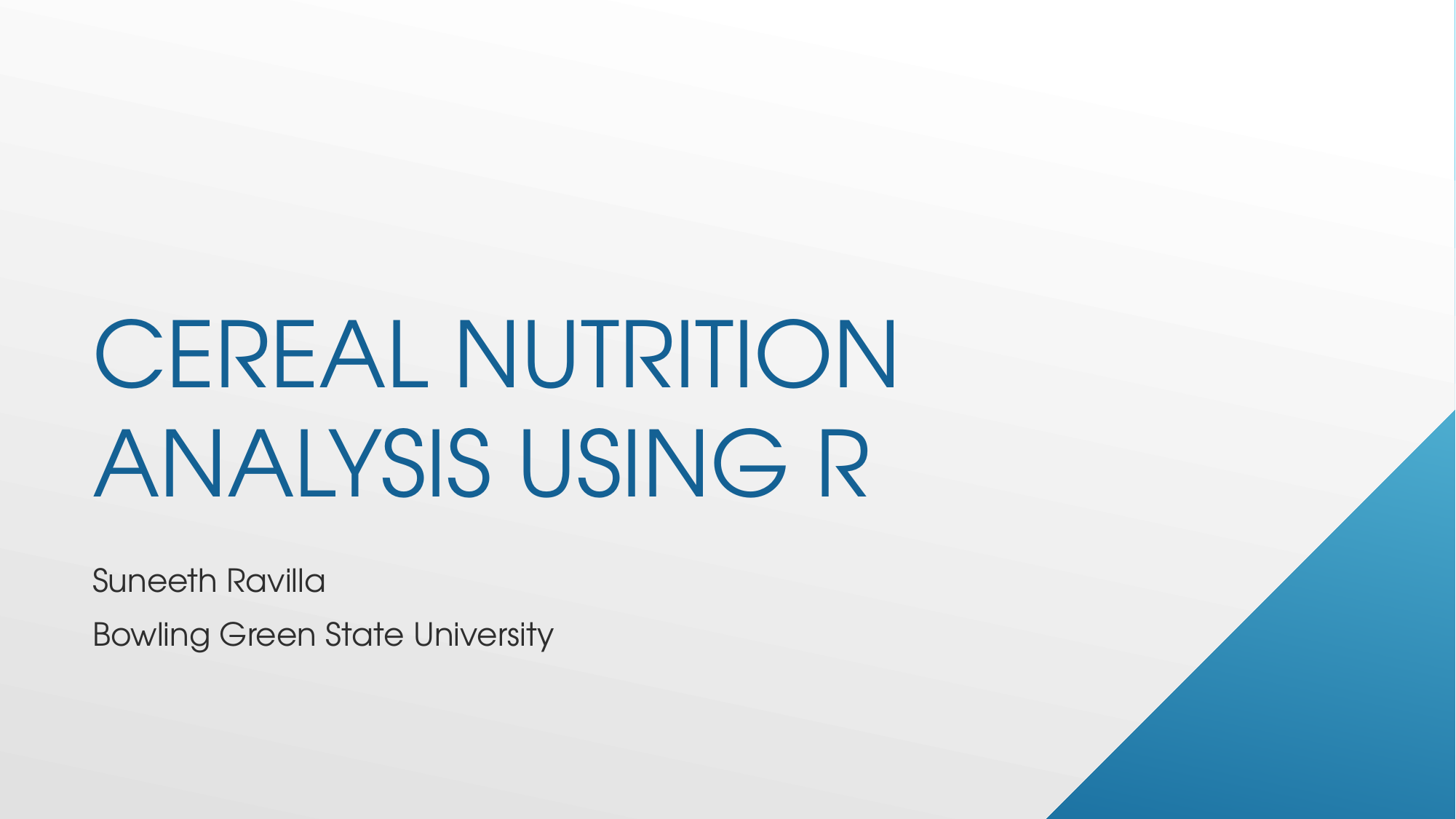

# Cereal nutrition analysis using r
Suneeth Ravilla
Bowling Green State University